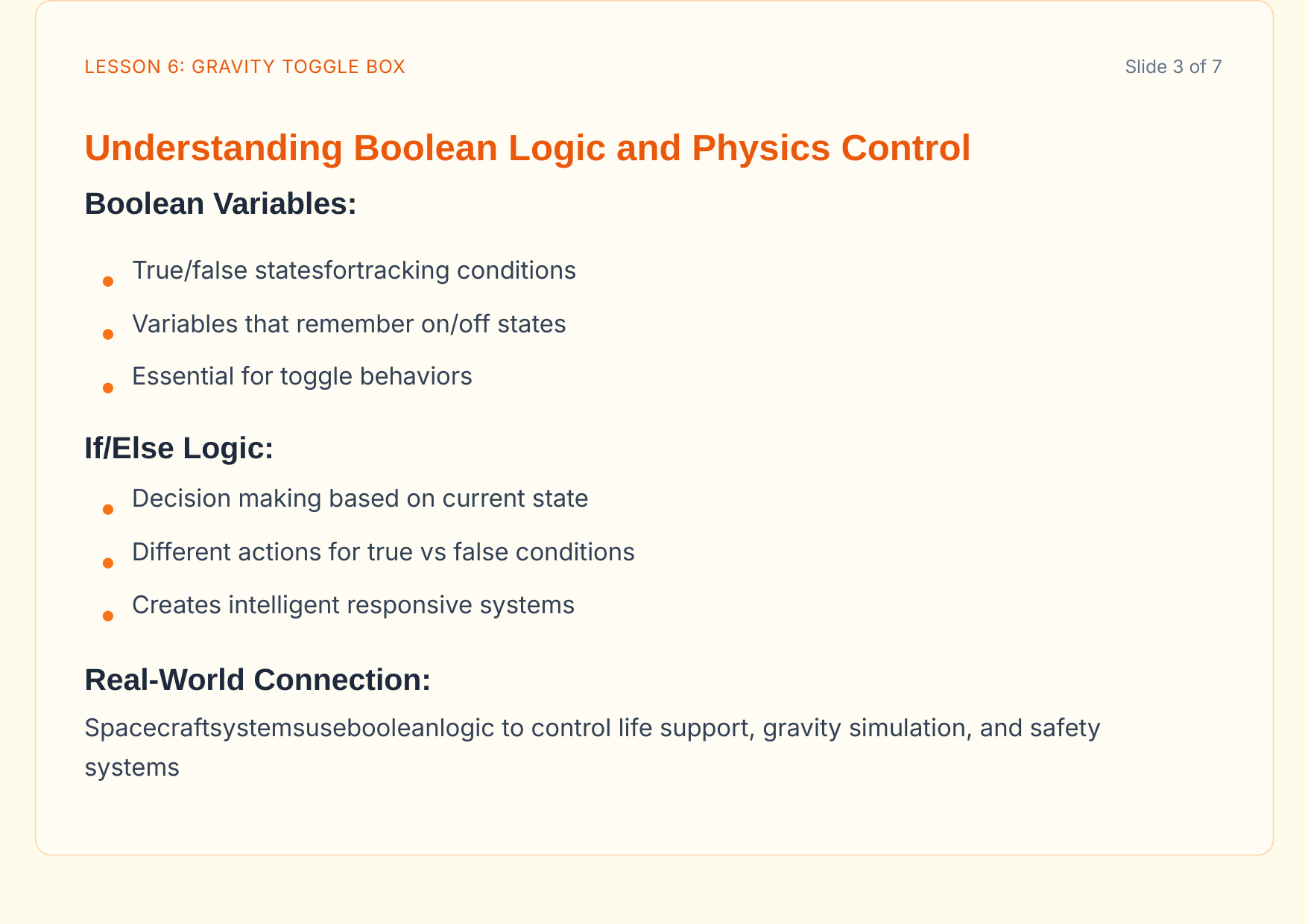

LESSON 6: GRAVITY TOGGLE BOX
Slide 3 of 7
Understanding Boolean Logic and Physics Control
Boolean Variables:
True/false statesfortracking conditions

● ● ●
Variables that remember on/off states
Essential for toggle behaviors
If/Else Logic:
Decision making based on current state
● ● ●
Different actions for true vs false conditions
Creates intelligent responsive systems
Real-World Connection:

Spacecraftsystemsusebooleanlogic to control life support, gravity simulation, and safety systems